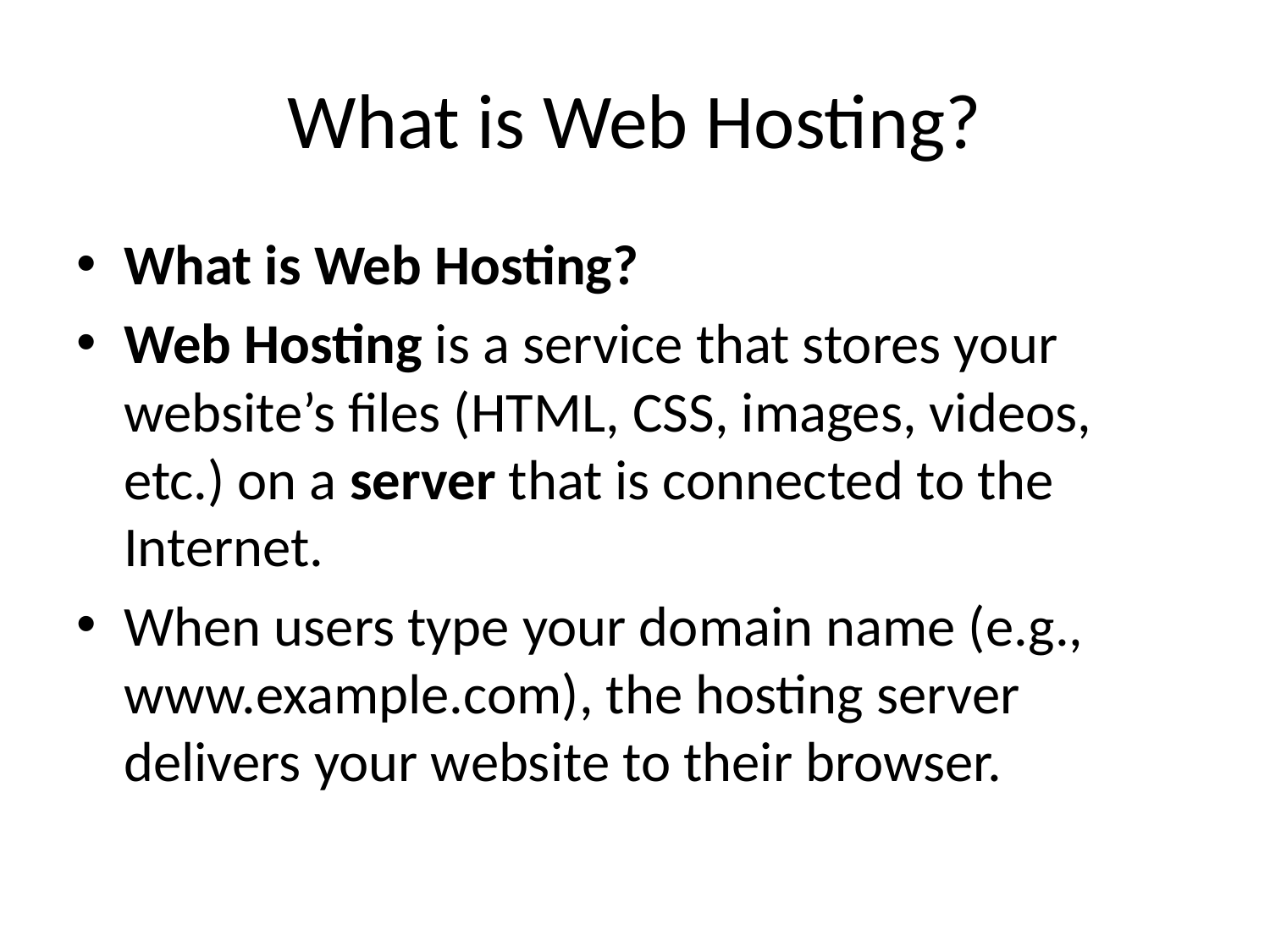

# What is Web Hosting?
What is Web Hosting?
Web Hosting is a service that stores your website’s files (HTML, CSS, images, videos, etc.) on a server that is connected to the Internet.
When users type your domain name (e.g., www.example.com), the hosting server delivers your website to their browser.